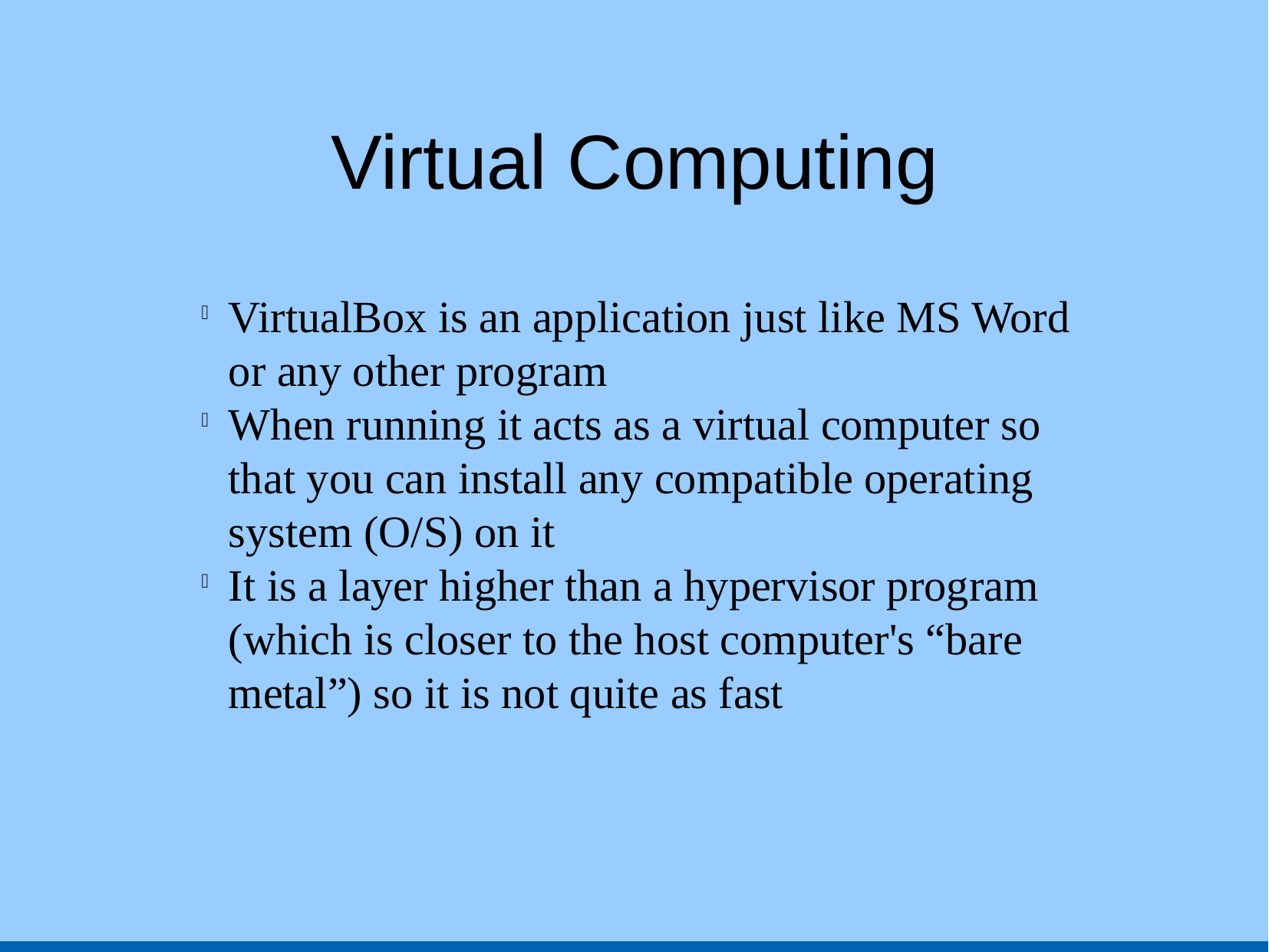

Virtual Computing
VirtualBox is an application just like MS Word or any other program
When running it acts as a virtual computer so that you can install any compatible operating system (O/S) on it
It is a layer higher than a hypervisor program (which is closer to the host computer's “bare metal”) so it is not quite as fast